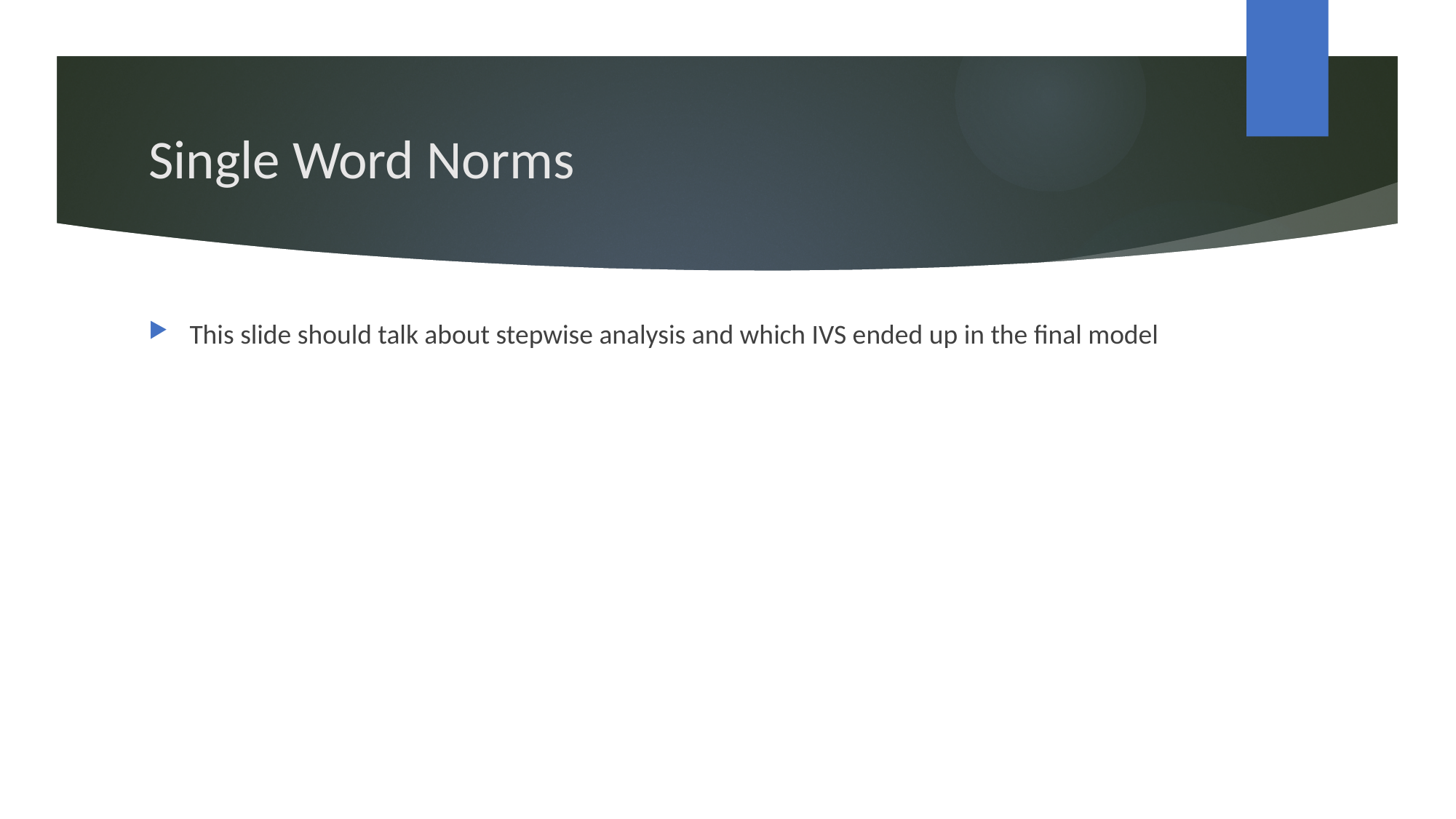

# Single Word Norms
This slide should talk about stepwise analysis and which IVS ended up in the final model